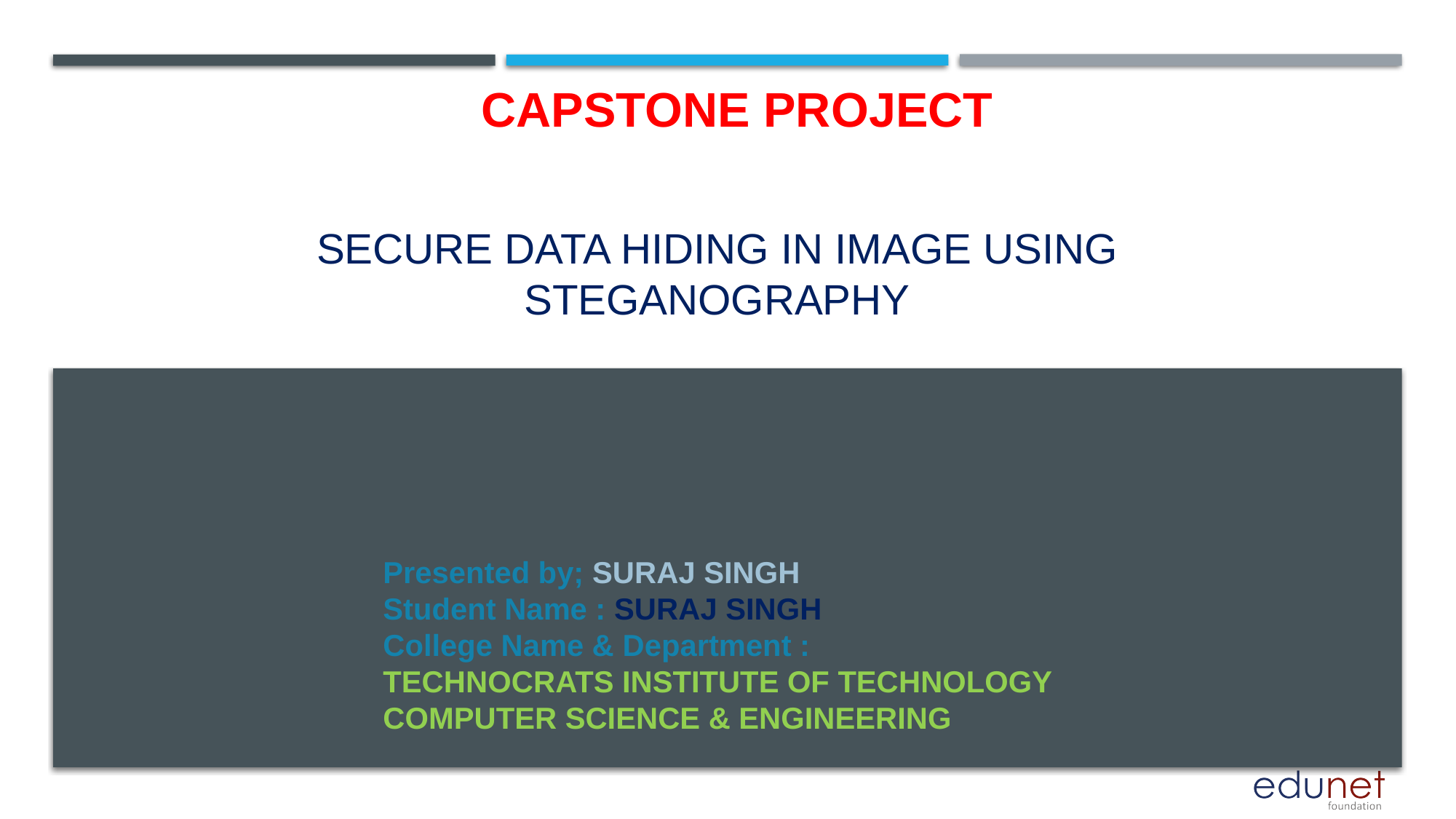

CAPSTONE PROJECT

# Secure data hiding in image using steganography
Presented by; SURAJ SINGH
Student Name : SURAJ SINGH
College Name & Department :
TECHNOCRATS INSTITUTE OF TECHNOLOGY
COMPUTER SCIENCE & ENGINEERING